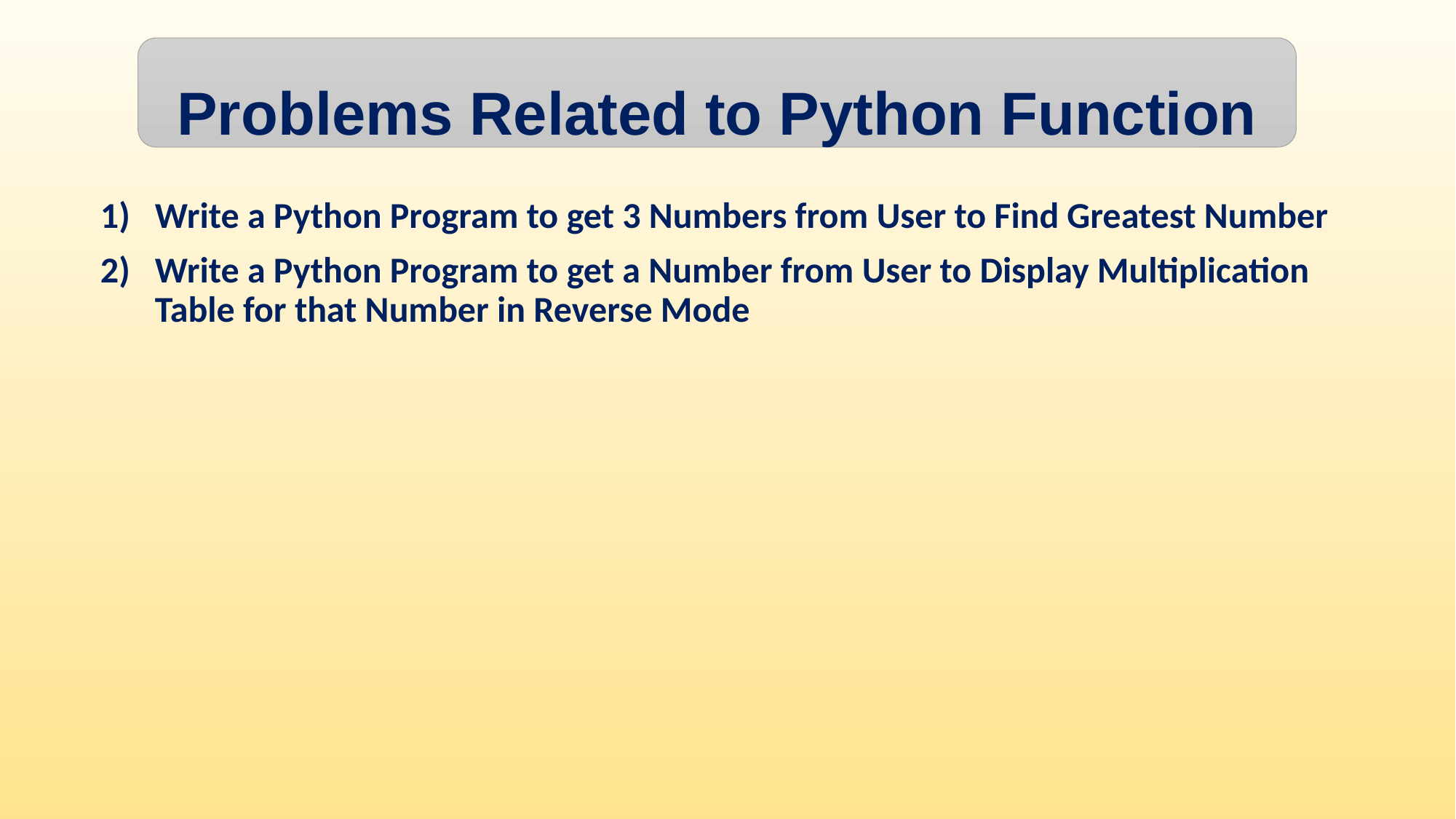

Problems Related to Python Function
Write a Python Program to get 3 Numbers from User to Find Greatest Number
Write a Python Program to get a Number from User to Display Multiplication Table for that Number in Reverse Mode